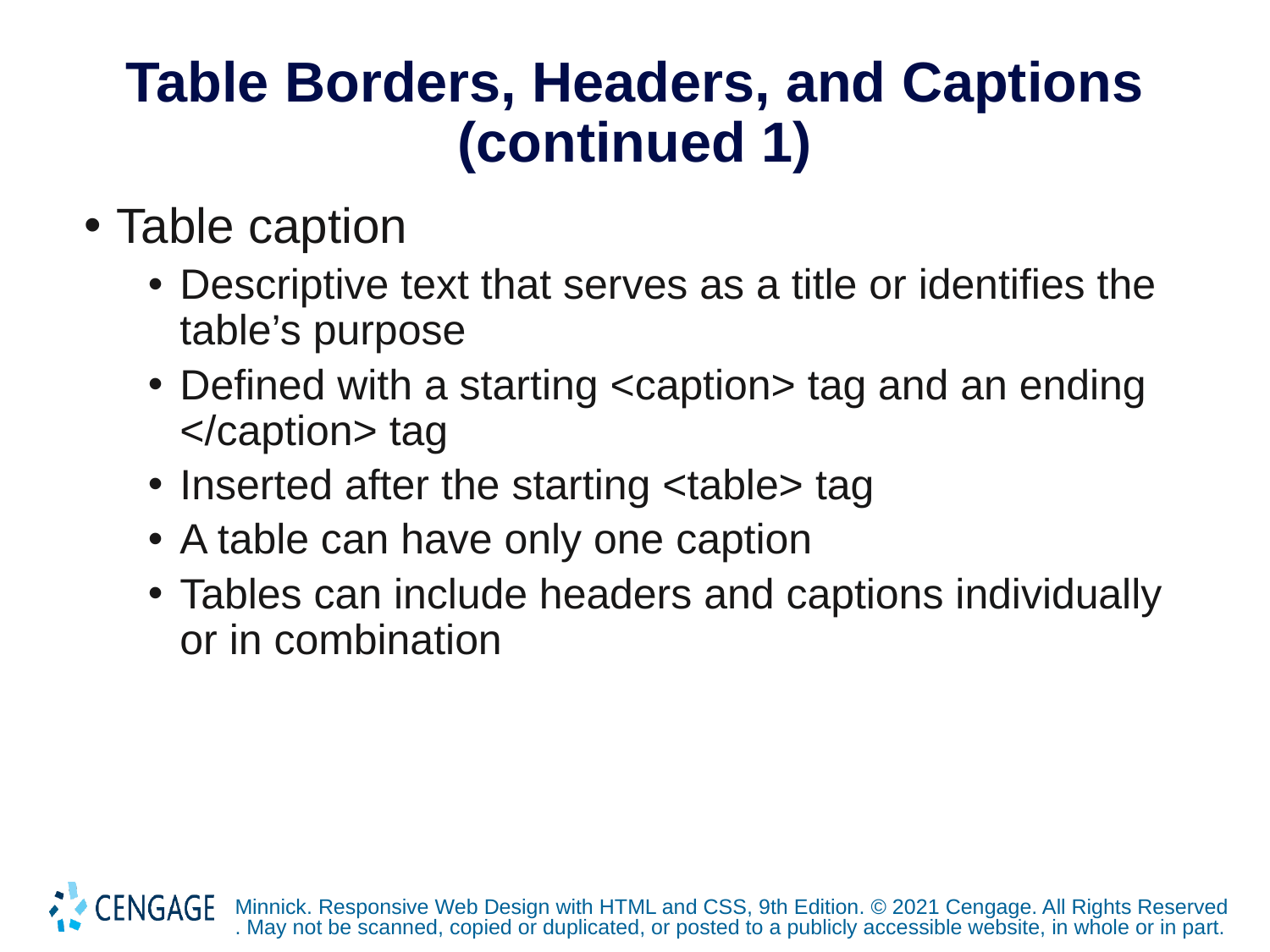

# Table Borders, Headers, and Captions (continued 1)
Table caption
Descriptive text that serves as a title or identifies the table’s purpose
Defined with a starting <caption> tag and an ending </caption> tag
Inserted after the starting <table> tag
A table can have only one caption
Tables can include headers and captions individually or in combination
Minnick. Responsive Web Design with HTML and CSS, 9th Edition. © 2021 Cengage. All Rights Reserved. May not be scanned, copied or duplicated, or posted to a publicly accessible website, in whole or in part.